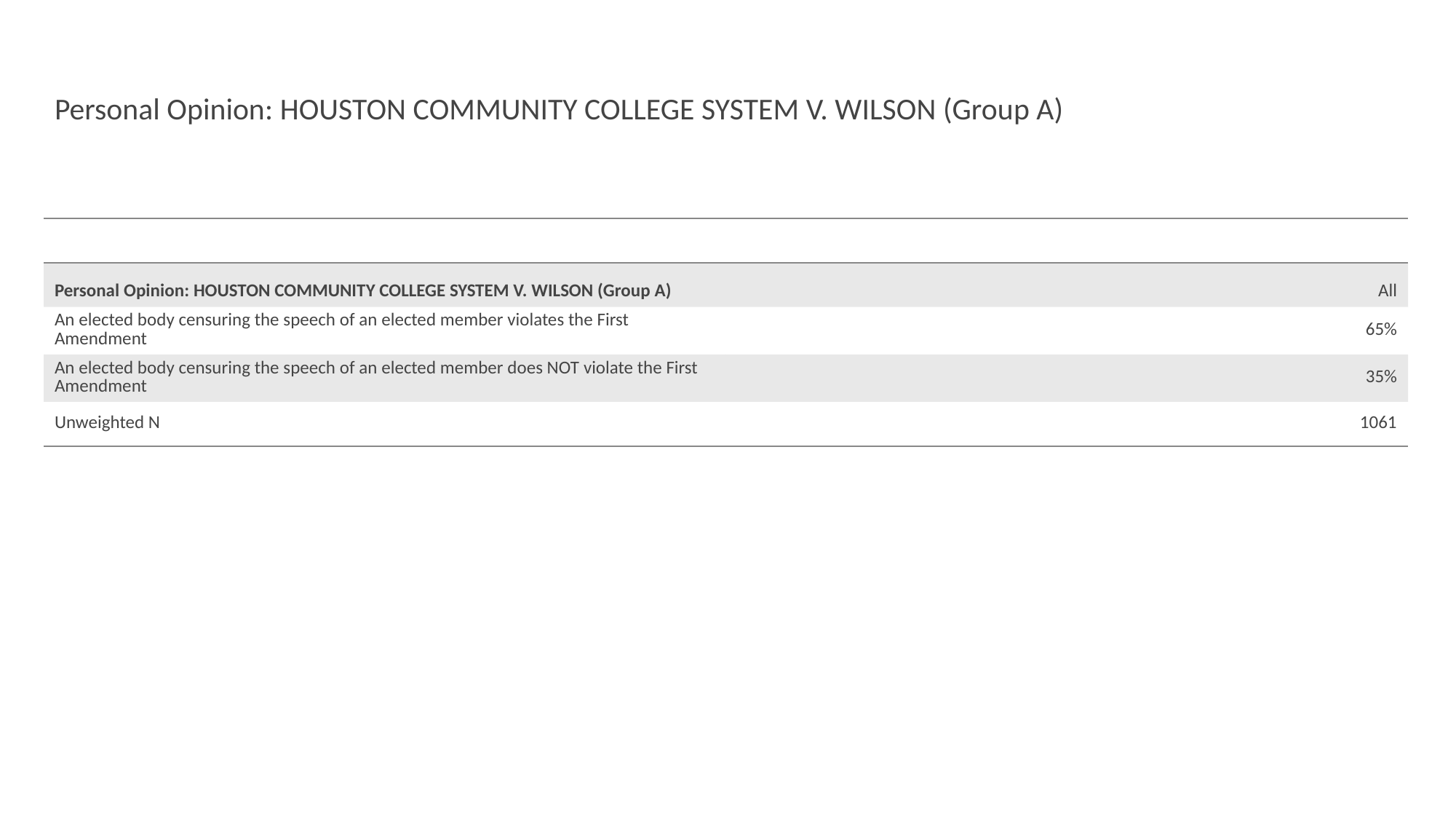

# Personal Opinion: HOUSTON COMMUNITY COLLEGE SYSTEM V. WILSON (Group A)

|  |  |
| --- | --- |
| Personal Opinion: HOUSTON COMMUNITY COLLEGE SYSTEM V. WILSON (Group A) | All |
| An elected body censuring the speech of an elected member violates the First Amendment | 65% |
| An elected body censuring the speech of an elected member does NOT violate the First Amendment | 35% |
| Unweighted N | 1061 |